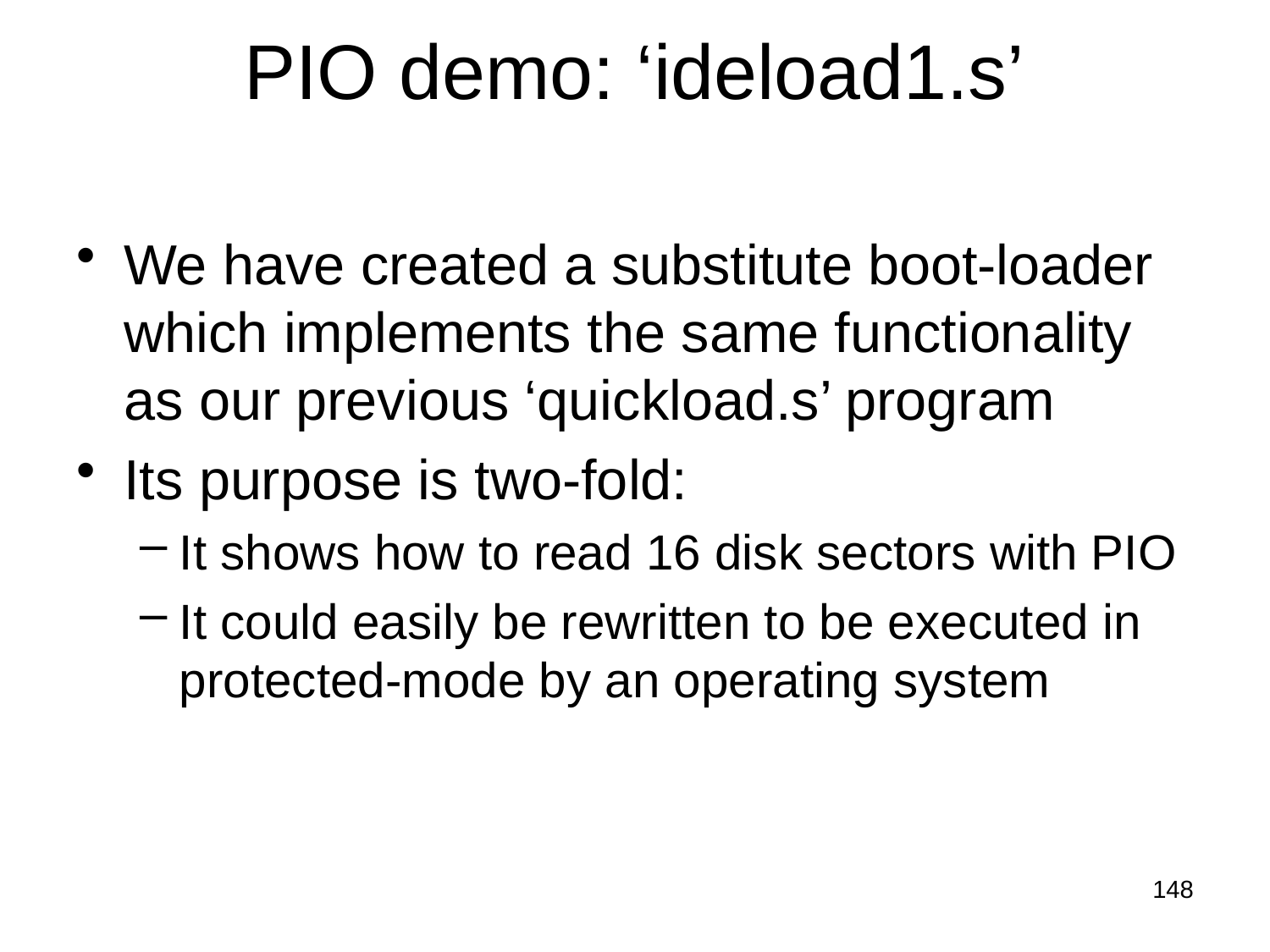

# PIO demo: ‘ideload1.s’
We have created a substitute boot-loader which implements the same functionality as our previous ‘quickload.s’ program
Its purpose is two-fold:
It shows how to read 16 disk sectors with PIO
It could easily be rewritten to be executed in protected-mode by an operating system
148